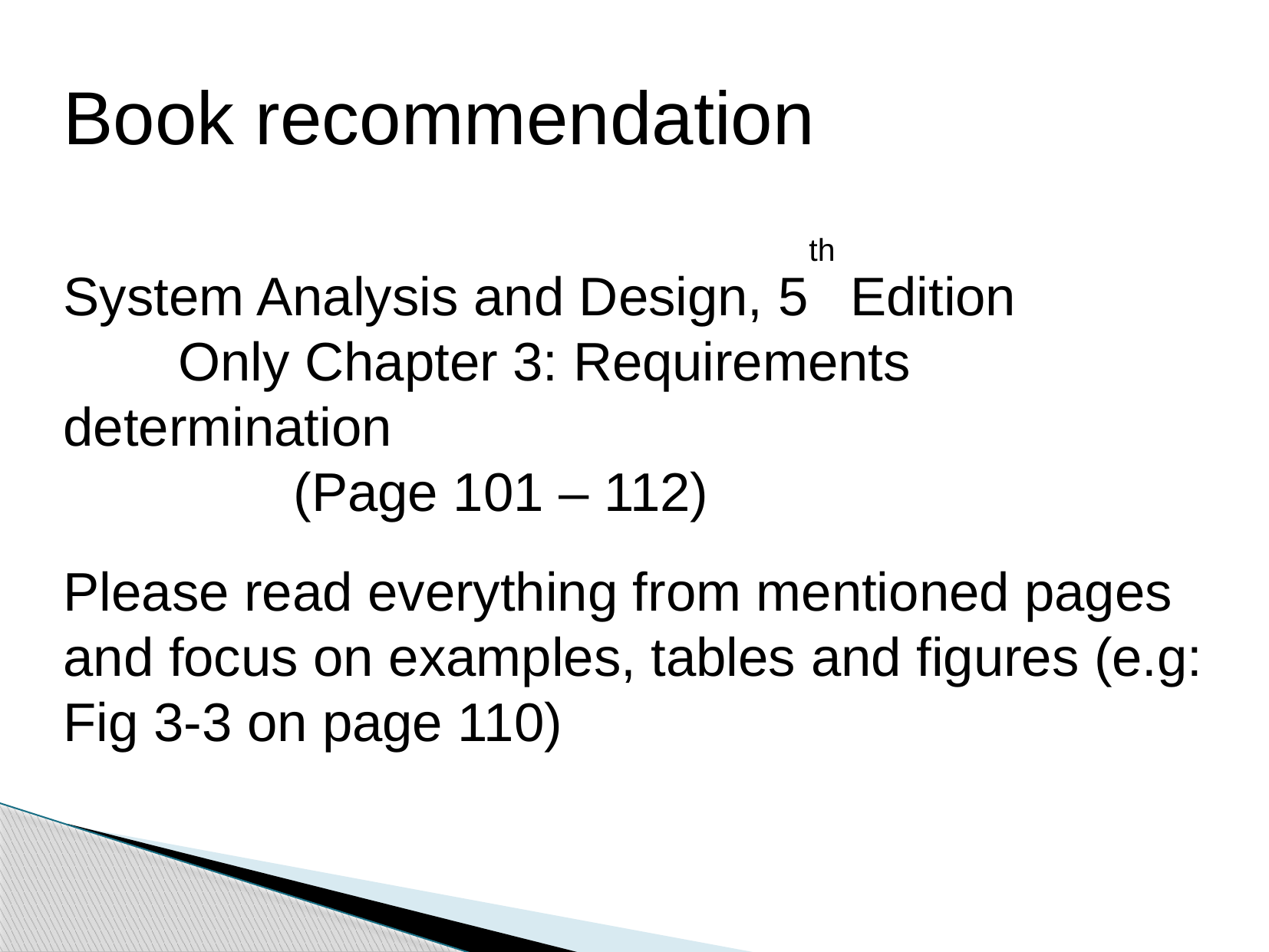

Book recommendation
System Analysis and Design, 5th Edition
	Only Chapter 3: Requirements   determination
		(Page 101 – 112)

Please read everything from mentioned pages and focus on examples, tables and figures (e.g: Fig 3-3 on page 110)